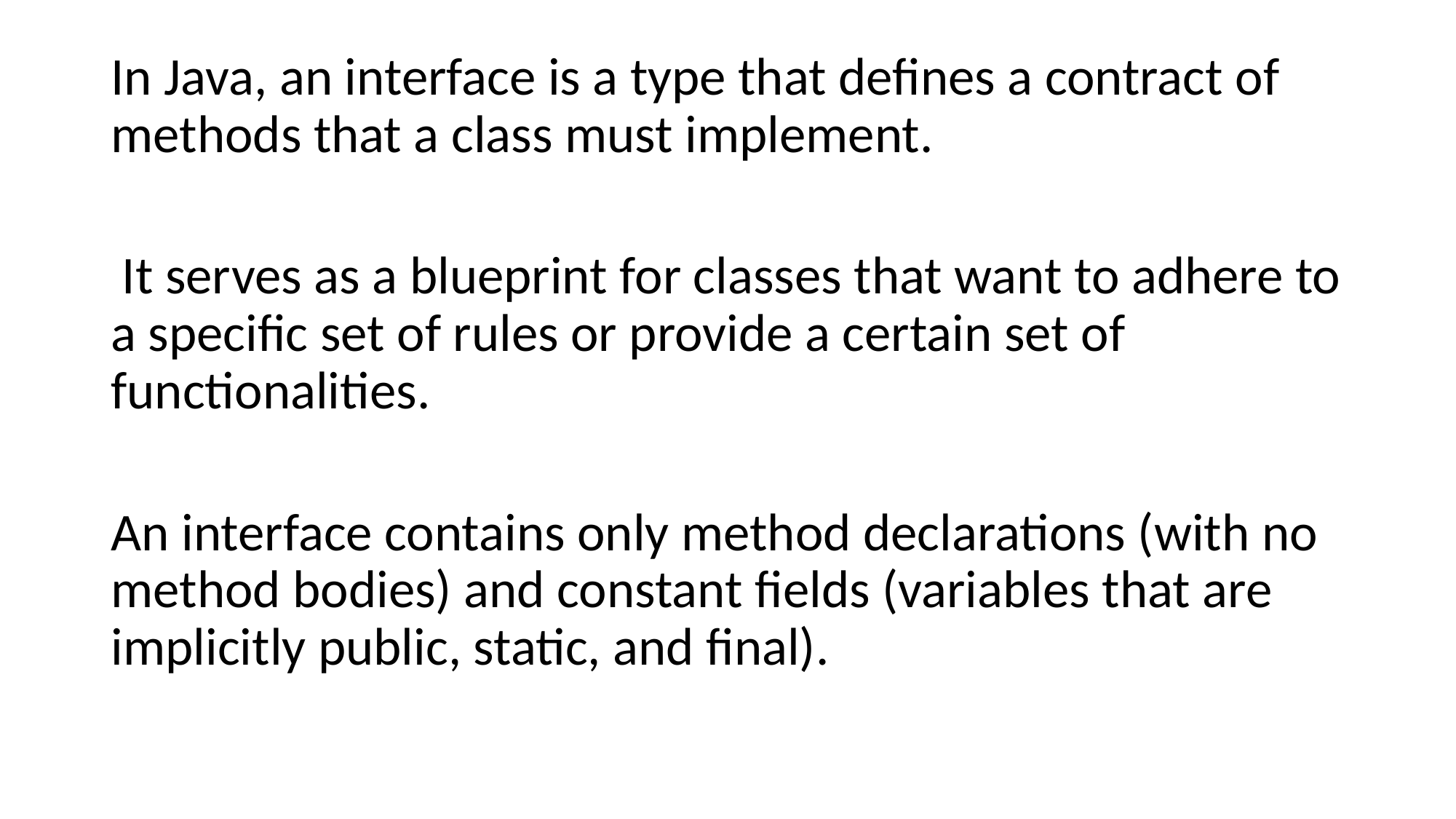

In Java, an interface is a type that defines a contract of methods that a class must implement.

 It serves as a blueprint for classes that want to adhere to a specific set of rules or provide a certain set of functionalities.

An interface contains only method declarations (with no method bodies) and constant fields (variables that are implicitly public, static, and final).